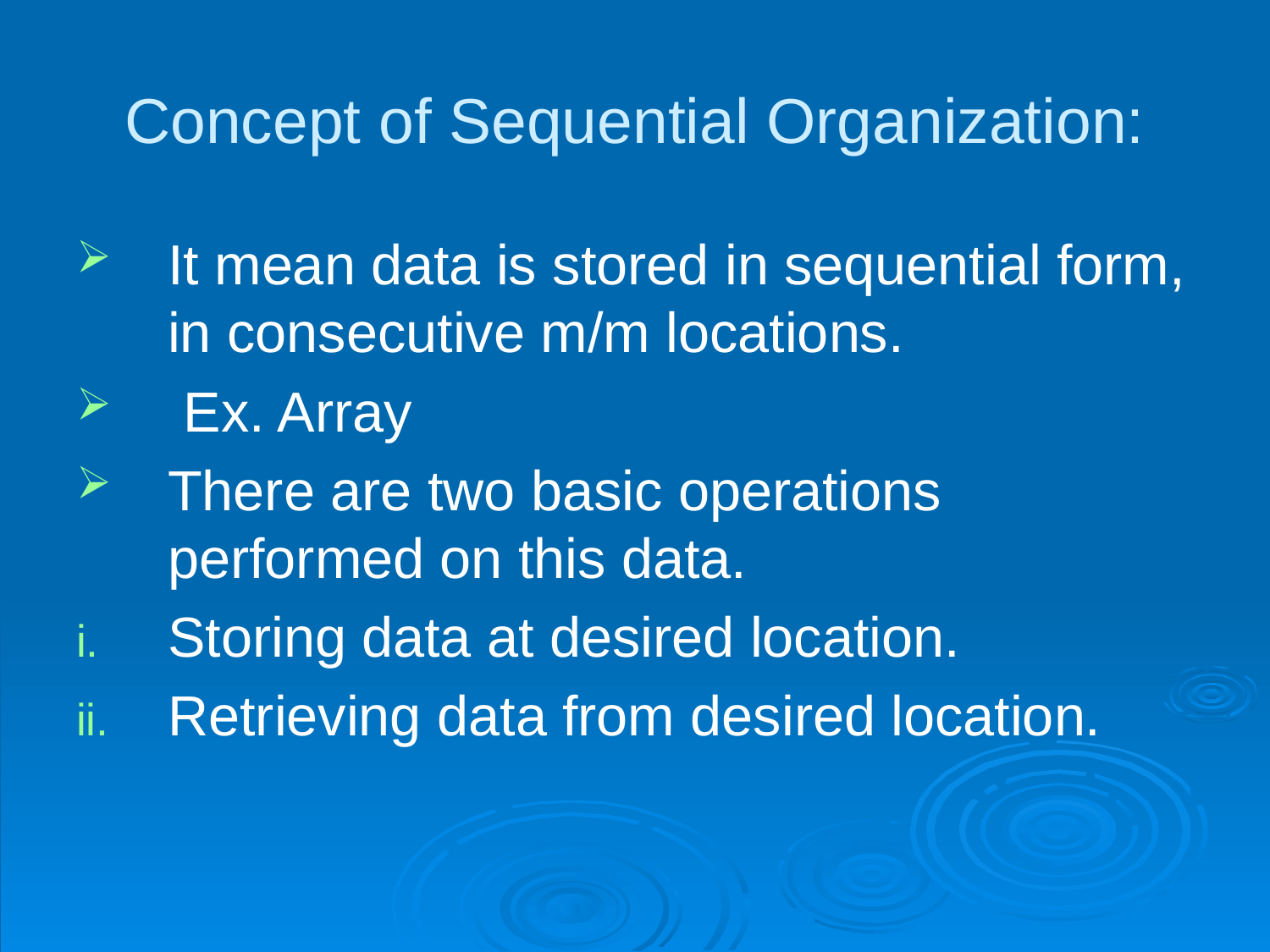

# Concept of Sequential Organization:
It mean data is stored in sequential form, in consecutive m/m locations.
 Ex. Array
There are two basic operations performed on this data.
Storing data at desired location.
Retrieving data from desired location.